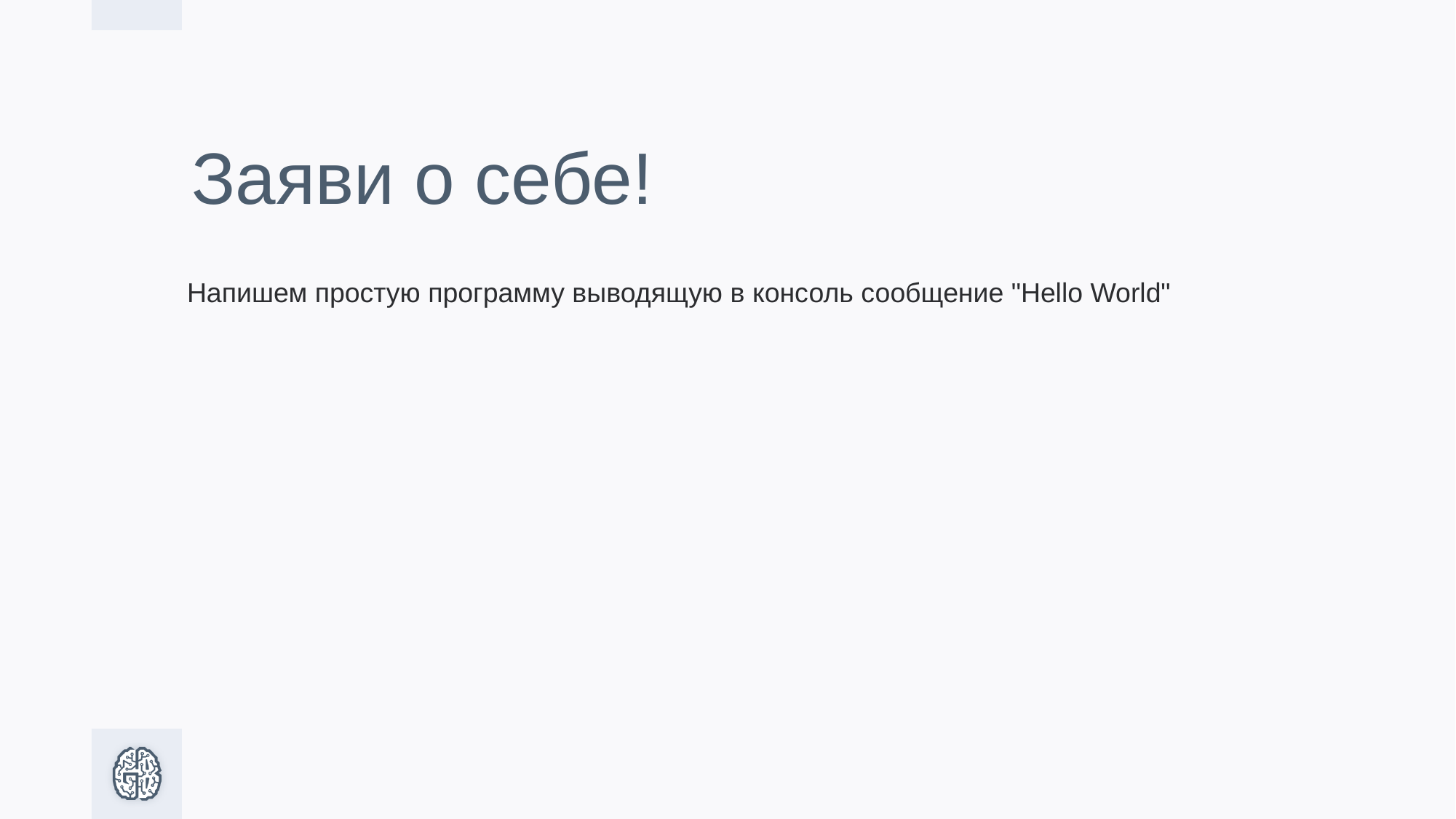

# Заяви о себе!
Напишем простую программу выводящую в консоль сообщение "Hello World"